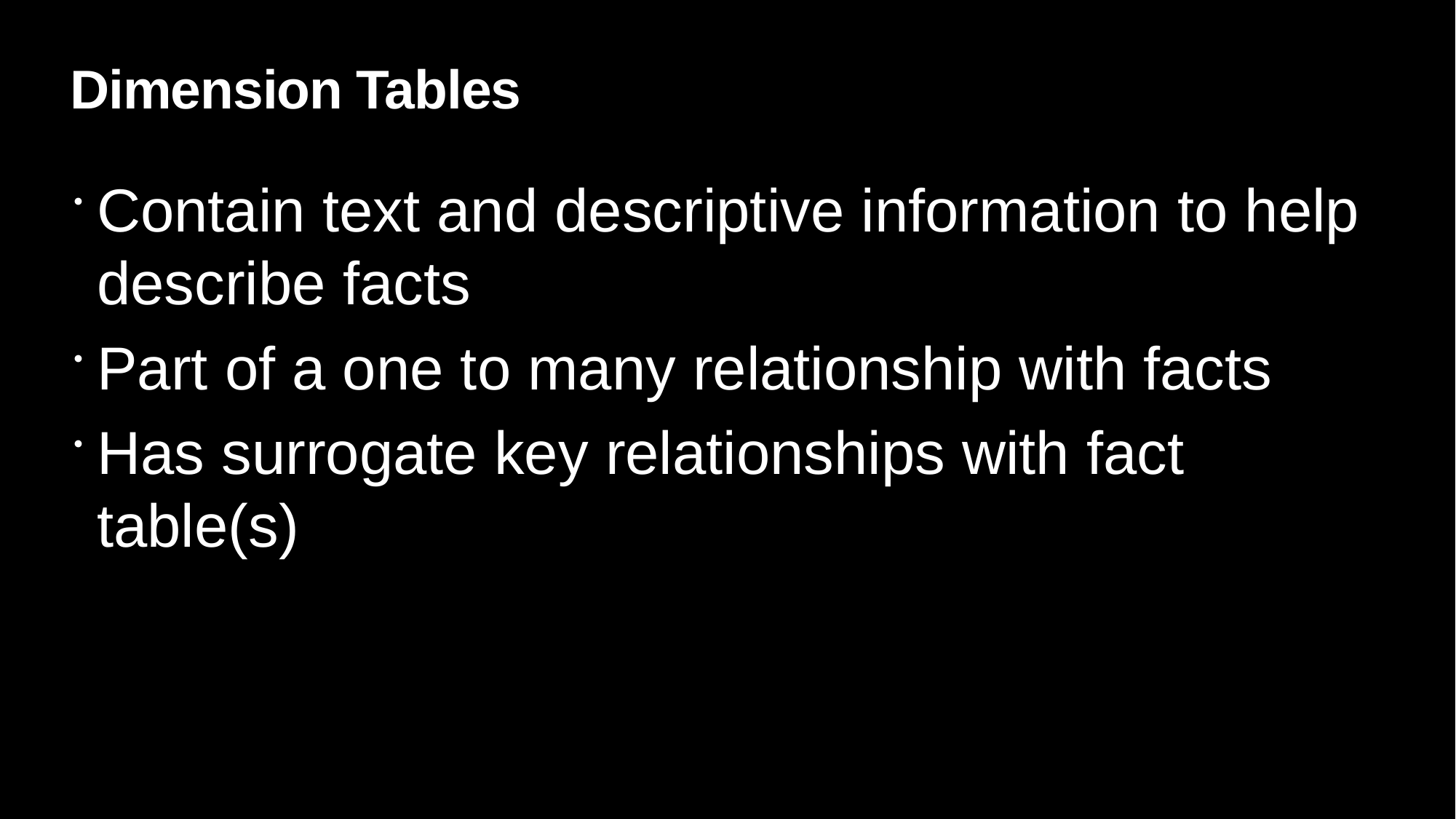

# Dimension Tables
Contain text and descriptive information to help describe facts
Part of a one to many relationship with facts
Has surrogate key relationships with fact table(s)